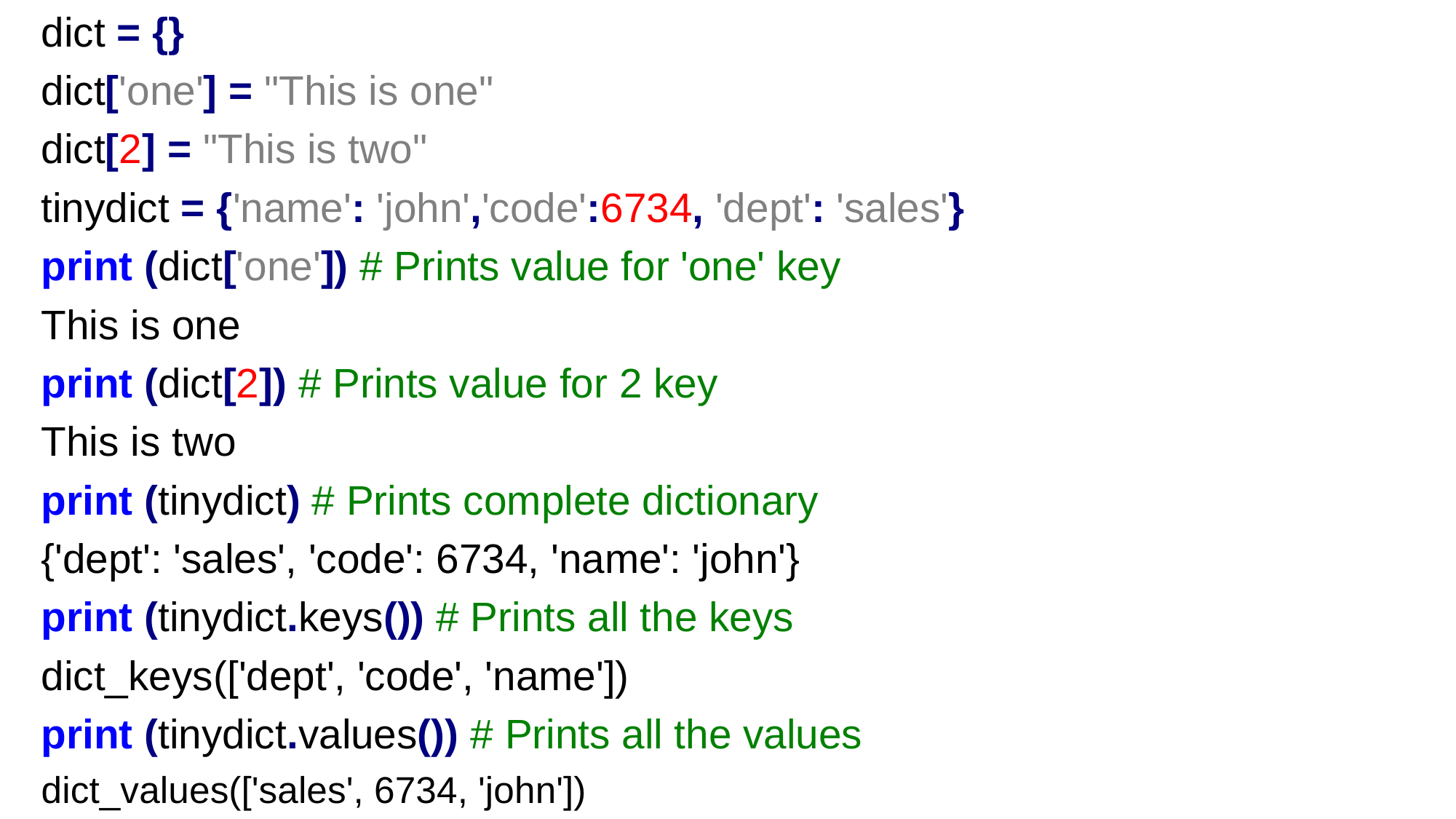

dict = {}
dict['one'] = "This is one"
dict[2] = "This is two"
tinydict = {'name': 'john','code':6734, 'dept': 'sales'}
print (dict['one']) # Prints value for 'one' key
This is one
print (dict[2]) # Prints value for 2 key
This is two
print (tinydict) # Prints complete dictionary
{'dept': 'sales', 'code': 6734, 'name': 'john'}
print (tinydict.keys()) # Prints all the keys
dict_keys(['dept', 'code', 'name'])
print (tinydict.values()) # Prints all the values
dict_values(['sales', 6734, 'john'])